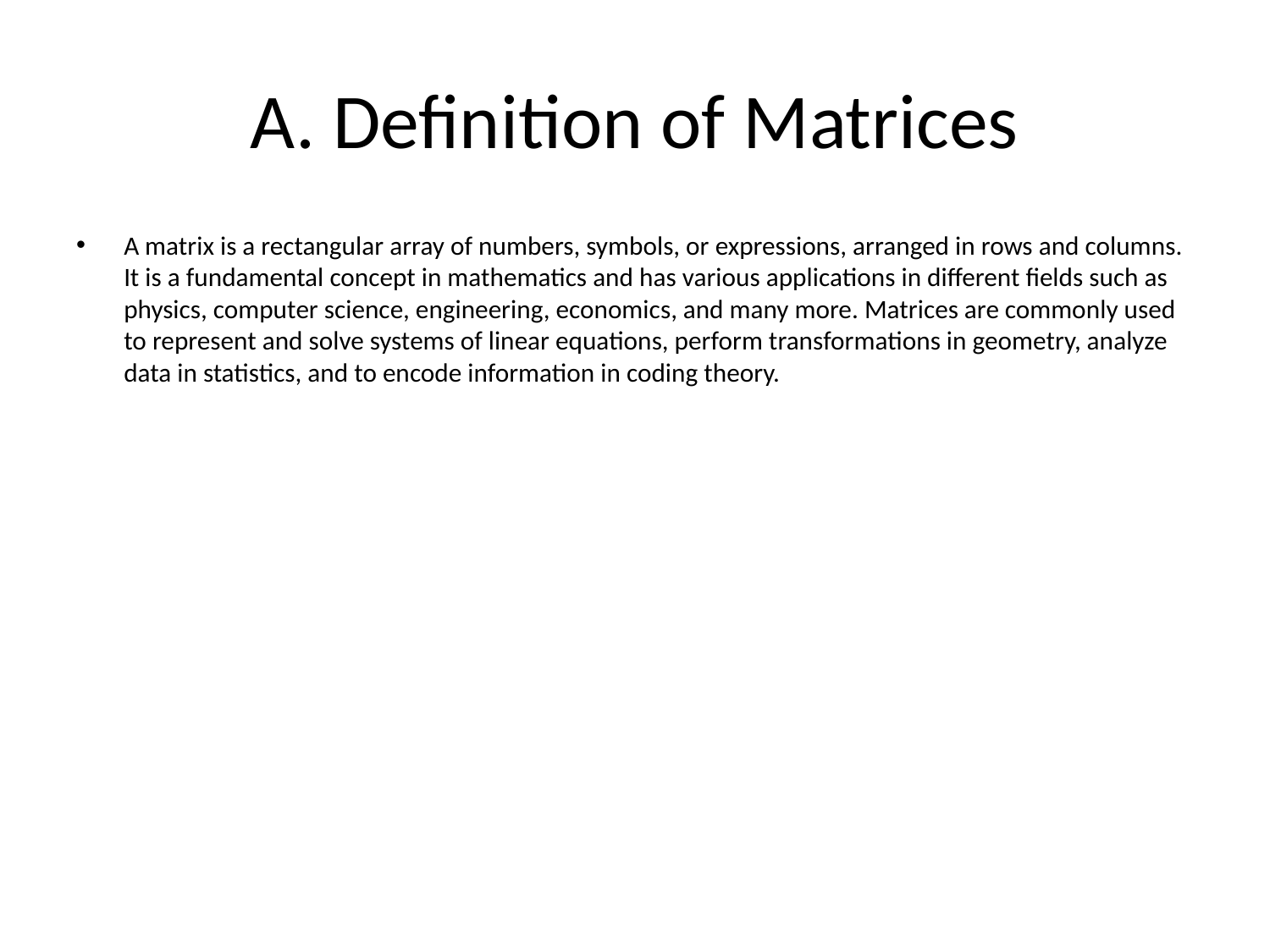

# A. Definition of Matrices
A matrix is a rectangular array of numbers, symbols, or expressions, arranged in rows and columns. It is a fundamental concept in mathematics and has various applications in different fields such as physics, computer science, engineering, economics, and many more. Matrices are commonly used to represent and solve systems of linear equations, perform transformations in geometry, analyze data in statistics, and to encode information in coding theory.